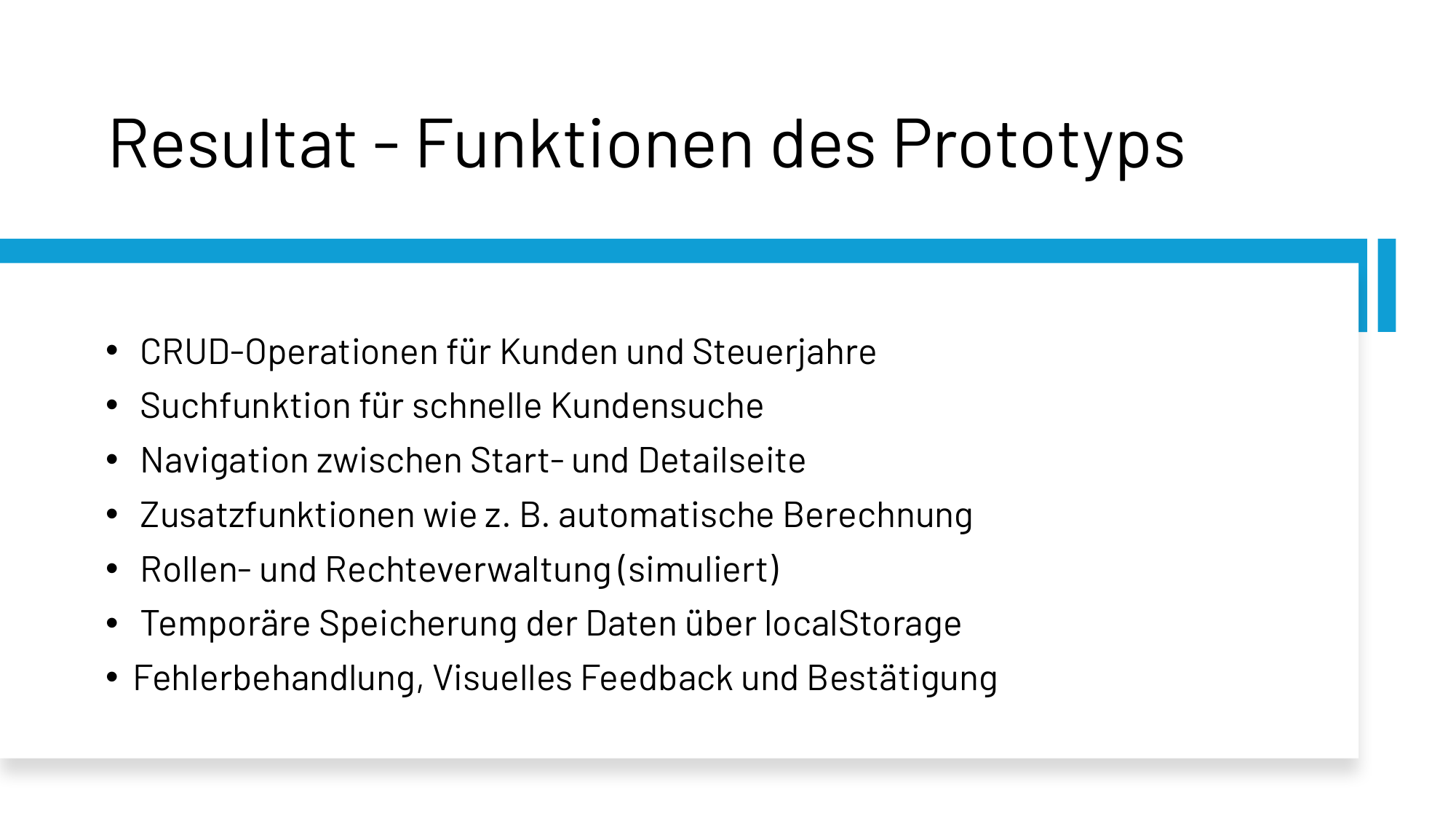

# Resultat - Funktionen des Prototyps

 CRUD-Operationen für Kunden und Steuerjahre
 Suchfunktion für schnelle Kundensuche
 Navigation zwischen Start- und Detailseite
 Zusatzfunktionen wie z. B. automatische Berechnung
 Rollen- und Rechteverwaltung (simuliert)
 Temporäre Speicherung der Daten über localStorage
Fehlerbehandlung, Visuelles Feedback und Bestätigung